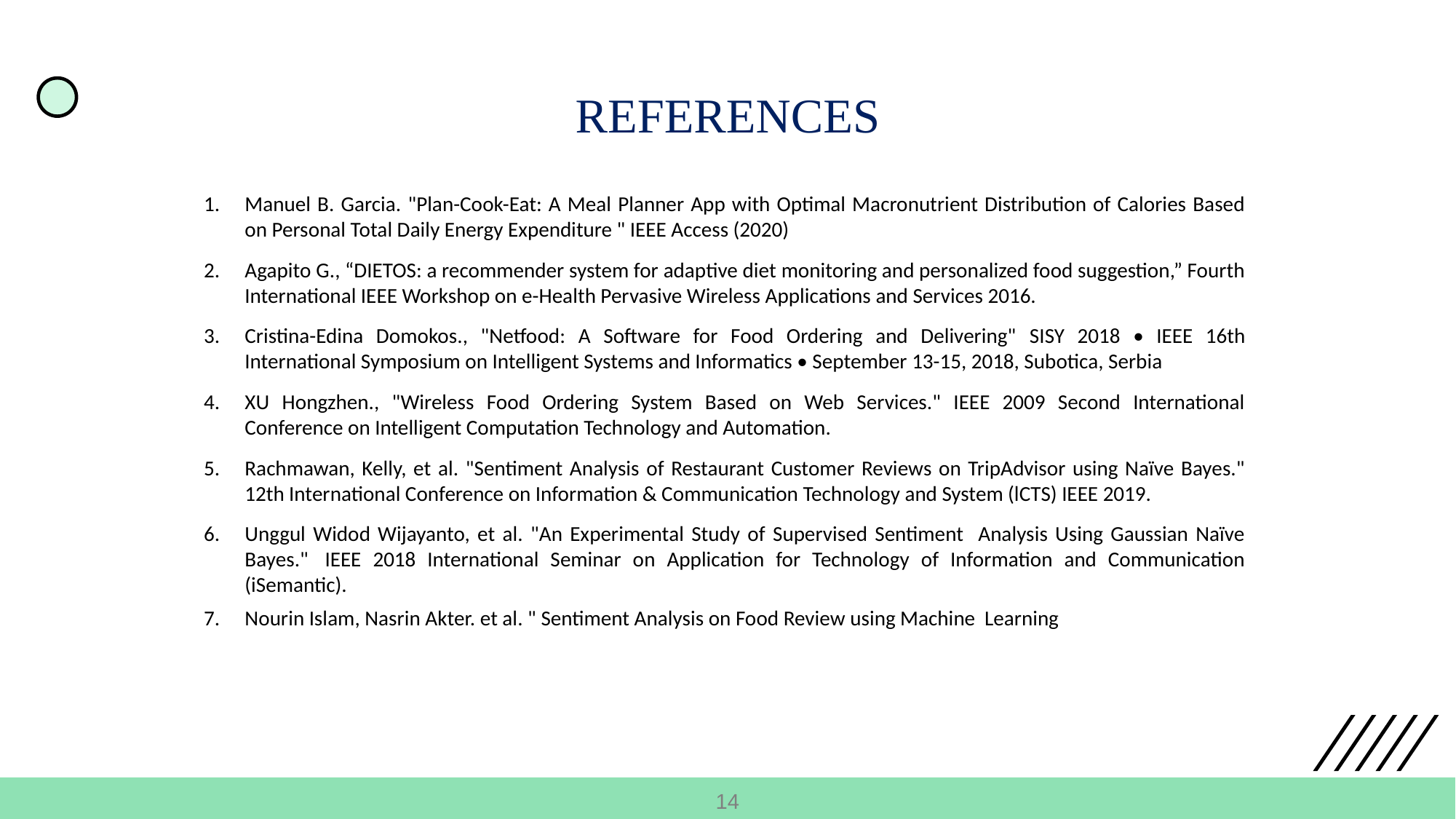

REFERENCES
Manuel B. Garcia. "Plan-Cook-Eat: A Meal Planner App with Optimal Macronutrient Distribution of Calories Based on Personal Total Daily Energy Expenditure " IEEE Access (2020)
Agapito G., “DIETOS: a recommender system for adaptive diet monitoring and personalized food suggestion,” Fourth International IEEE Workshop on e-Health Pervasive Wireless Applications and Services 2016.
Cristina-Edina Domokos., "Netfood: A Software for Food Ordering and Delivering" SISY 2018 • IEEE 16th International Symposium on Intelligent Systems and Informatics • September 13-15, 2018, Subotica, Serbia
XU Hongzhen., "Wireless Food Ordering System Based on Web Services." IEEE 2009 Second International Conference on Intelligent Computation Technology and Automation.
Rachmawan, Kelly, et al. "Sentiment Analysis of Restaurant Customer Reviews on TripAdvisor using Naïve Bayes." 12th International Conference on Information & Communication Technology and System (lCTS) IEEE 2019.
Unggul Widod Wijayanto, et al. "An Experimental Study of Supervised Sentiment  Analysis Using Gaussian Naïve Bayes."  IEEE 2018 International Seminar on Application for Technology of Information and Communication (iSemantic).
Nourin Islam, Nasrin Akter. et al. " Sentiment Analysis on Food Review using Machine  Learning

14